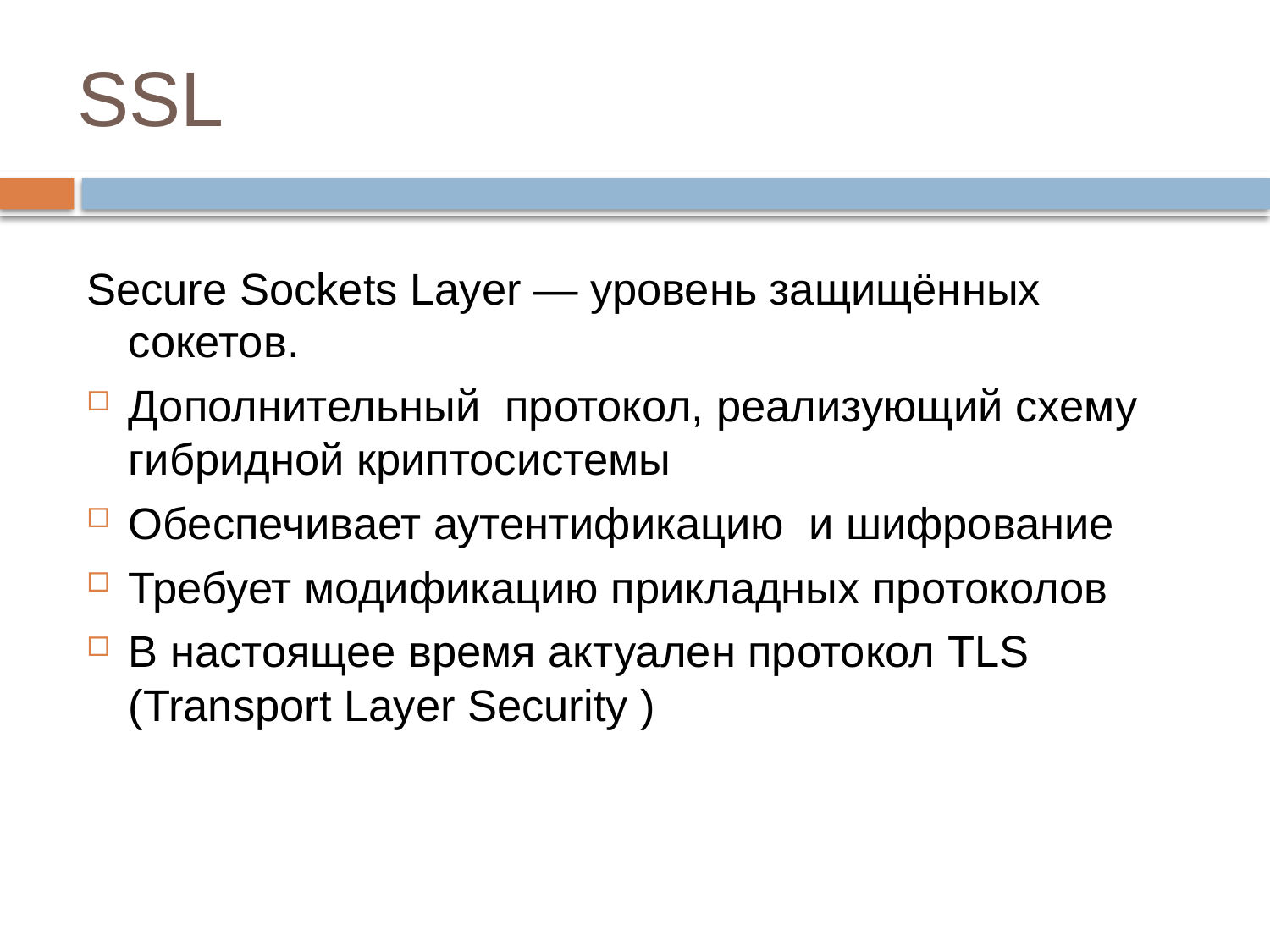

SSL
Secure Sockets Layer — уровень защищённых сокетов.
Дополнительный  протокол, реализующий схему гибридной криптосистемы
Обеспечивает аутентификацию  и шифрование
Требует модификацию прикладных протоколов
В настоящее время актуален протокол TLS (Transport Layer Security )